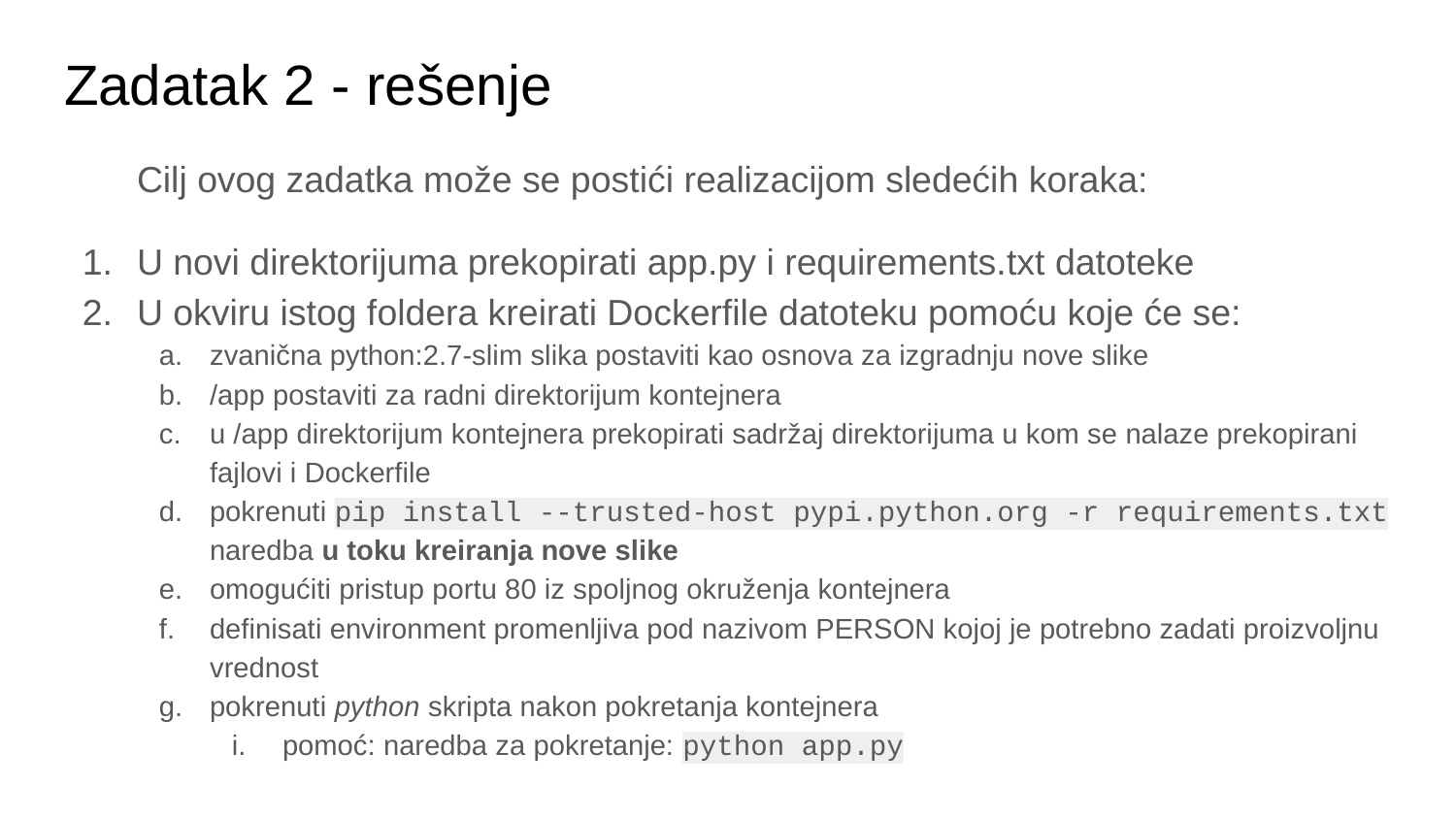

# Zadatak 2 - rešenje

Cilj ovog zadatka može se postići realizacijom sledećih koraka:
U novi direktorijuma prekopirati app.py i requirements.txt datoteke
U okviru istog foldera kreirati Dockerfile datoteku pomoću koje će se:
zvanična python:2.7-slim slika postaviti kao osnova za izgradnju nove slike
/app postaviti za radni direktorijum kontejnera
u /app direktorijum kontejnera prekopirati sadržaj direktorijuma u kom se nalaze prekopirani fajlovi i Dockerfile
pokrenuti pip install --trusted-host pypi.python.org -r requirements.txt naredba u toku kreiranja nove slike
omogućiti pristup portu 80 iz spoljnog okruženja kontejnera
definisati environment promenljiva pod nazivom PERSON kojoj je potrebno zadati proizvoljnu vrednost
pokrenuti python skripta nakon pokretanja kontejnera
pomoć: naredba za pokretanje: python app.py